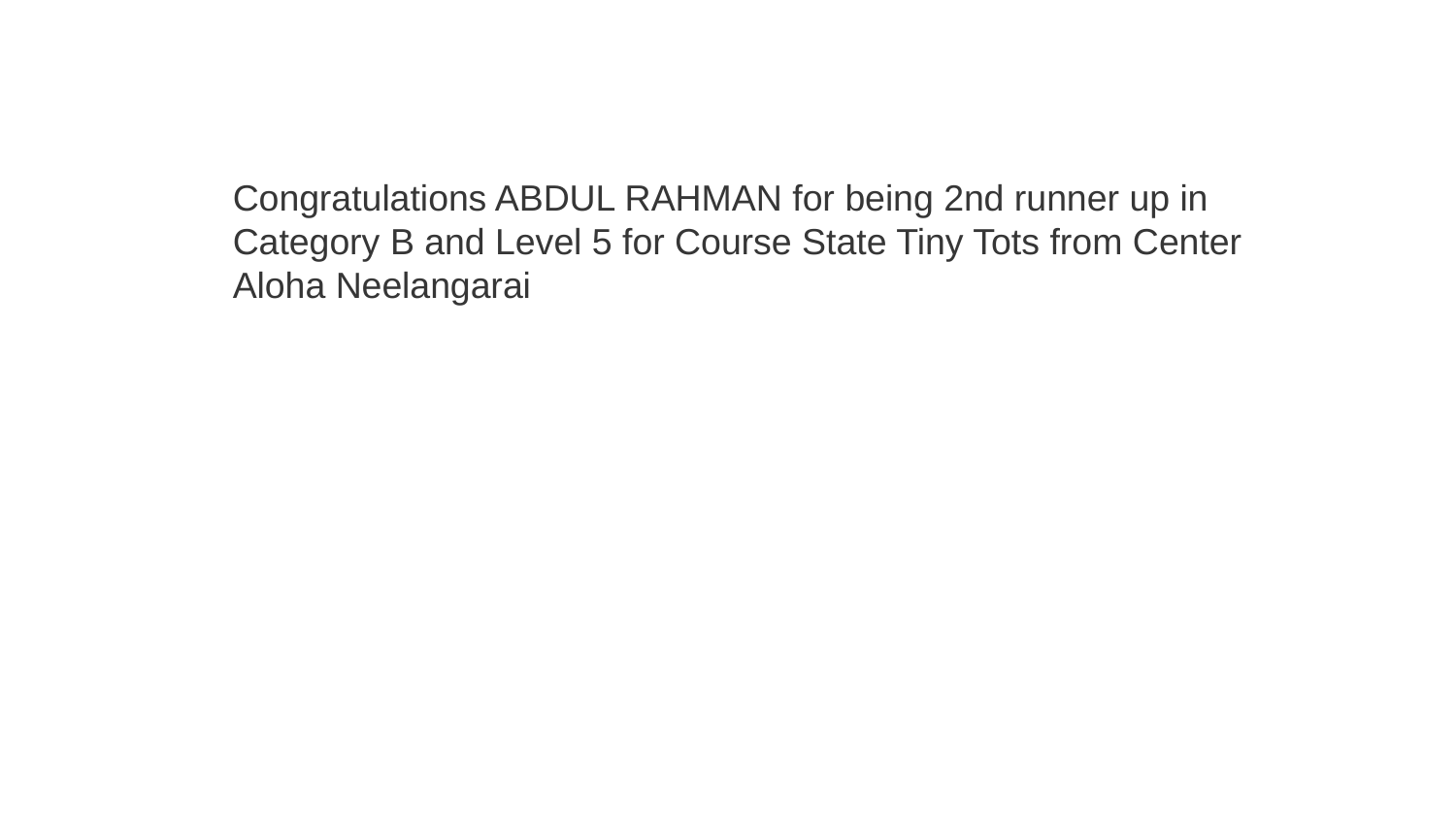

Congratulations ABDUL RAHMAN for being 2nd runner up in Category B and Level 5 for Course State Tiny Tots from Center Aloha Neelangarai